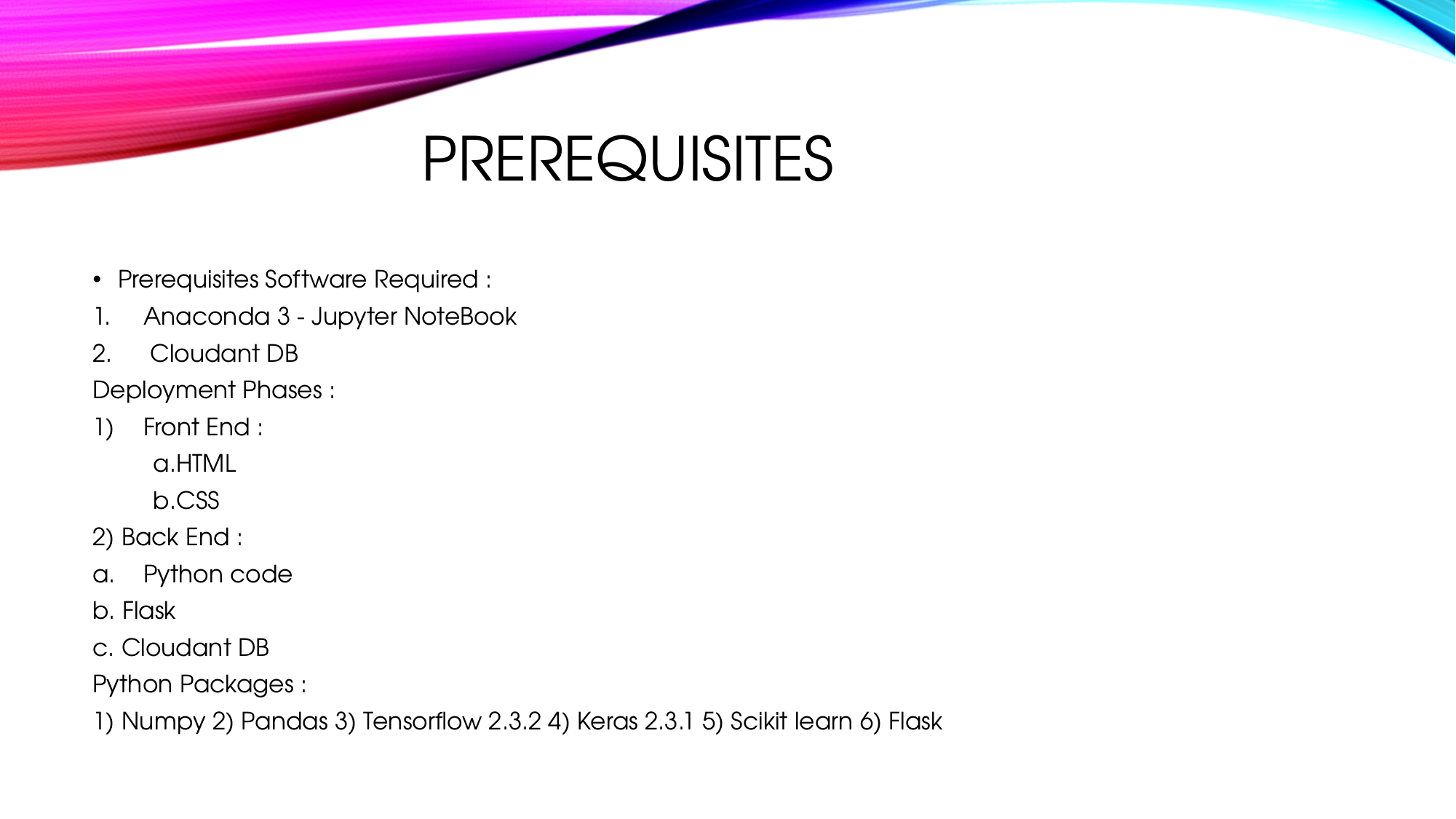

# prerequisites
Prerequisites Software Required :
Anaconda 3 - Jupyter NoteBook
 Cloudant DB
Deployment Phases :
Front End :
         a.HTML
         b.CSS
2) Back End :
Python code
b. Flask
c. Cloudant DB
Python Packages :
1) Numpy 2) Pandas 3) Tensorflow 2.3.2 4) Keras 2.3.1 5) Scikit learn 6) Flask